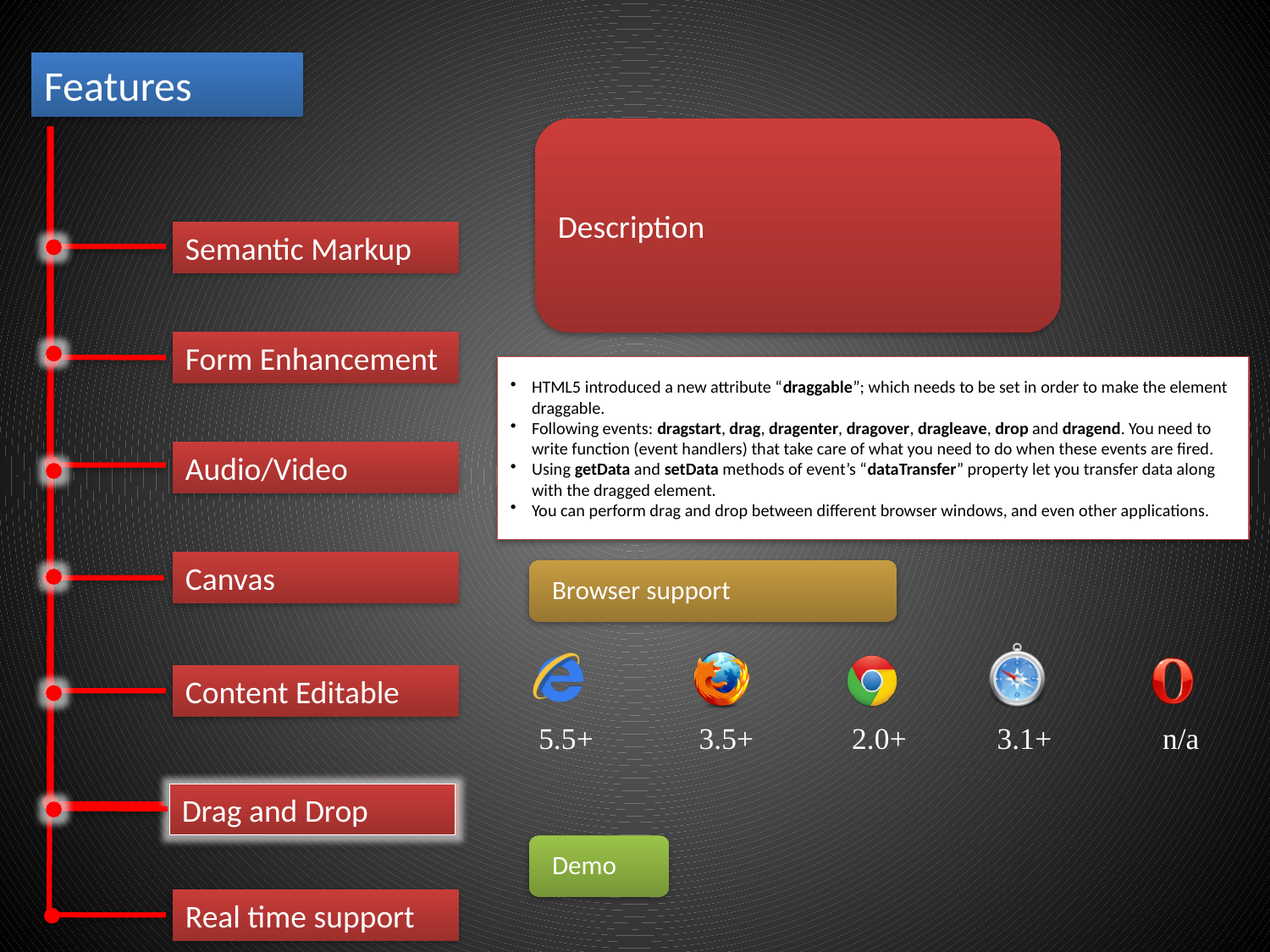

Features
Description
HTML5 introduced a new attribute “draggable”; which needs to be set in order to make the element draggable.
Following events: dragstart, drag, dragenter, dragover, dragleave, drop and dragend. You need to write function (event handlers) that take care of what you need to do when these events are fired.
Using getData and setData methods of event’s “dataTransfer” property let you transfer data along with the dragged element.
You can perform drag and drop between different browser windows, and even other applications.
Semantic Markup

Form Enhancement

Audio/Video

Canvas

Browser support

|  |  |  |  |  |
| --- | --- | --- | --- | --- |
| 5.5+ | 3.5+ | 2.0+ | 3.1+ | n/a |
Content Editable

Drag and Drop
Drag and Drop

Demo
Real time support